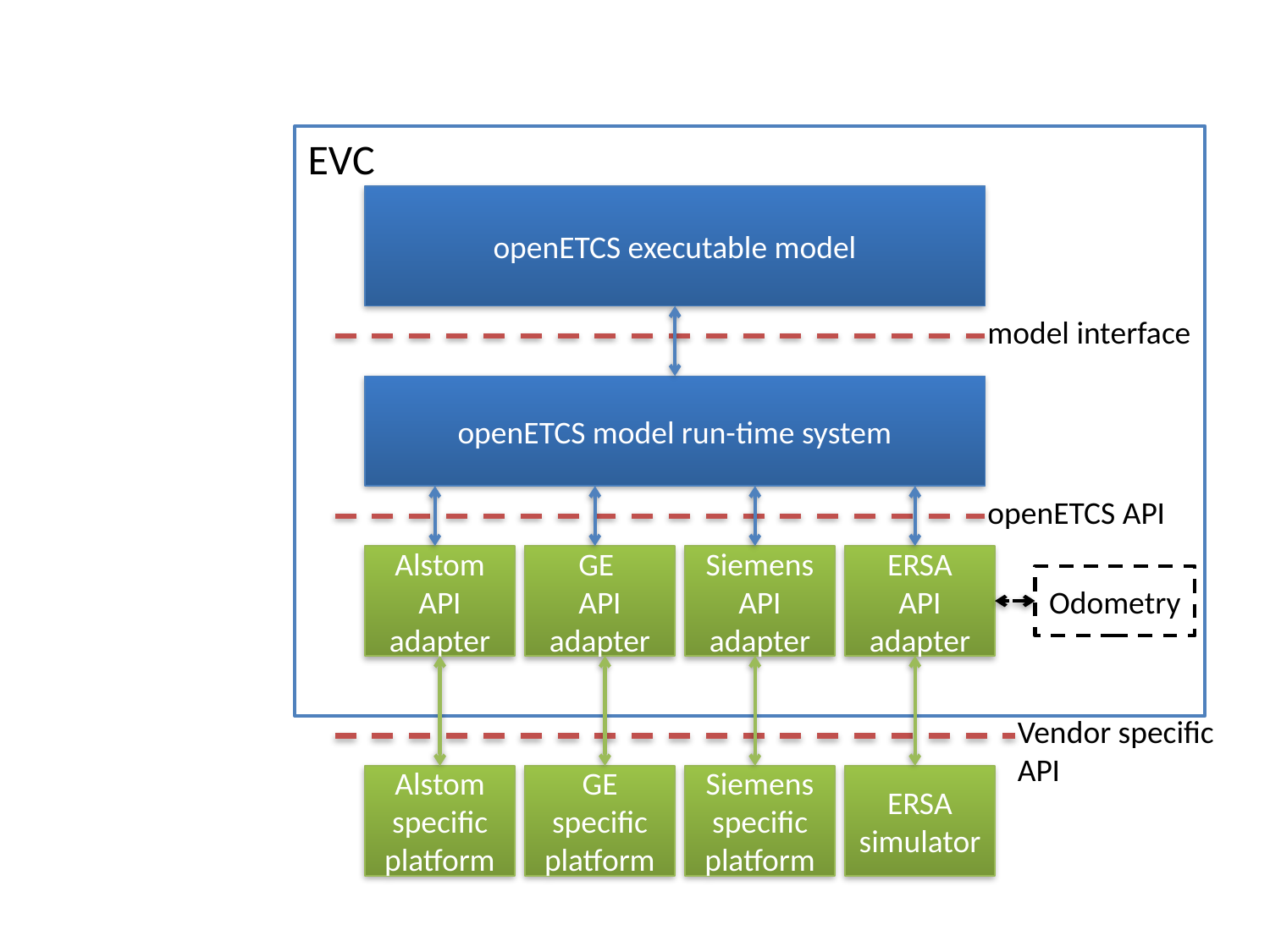

EVC
openETCS executable model
model interface
openETCS model run-time system
openETCS API
Alstom API adapter
GE
API adapter
Siemens
API adapter
ERSA
API adapter
Odometry
Vendor specific
API
Alstom specific platform
GE specific platform
Siemens specific platform
ERSA simulator